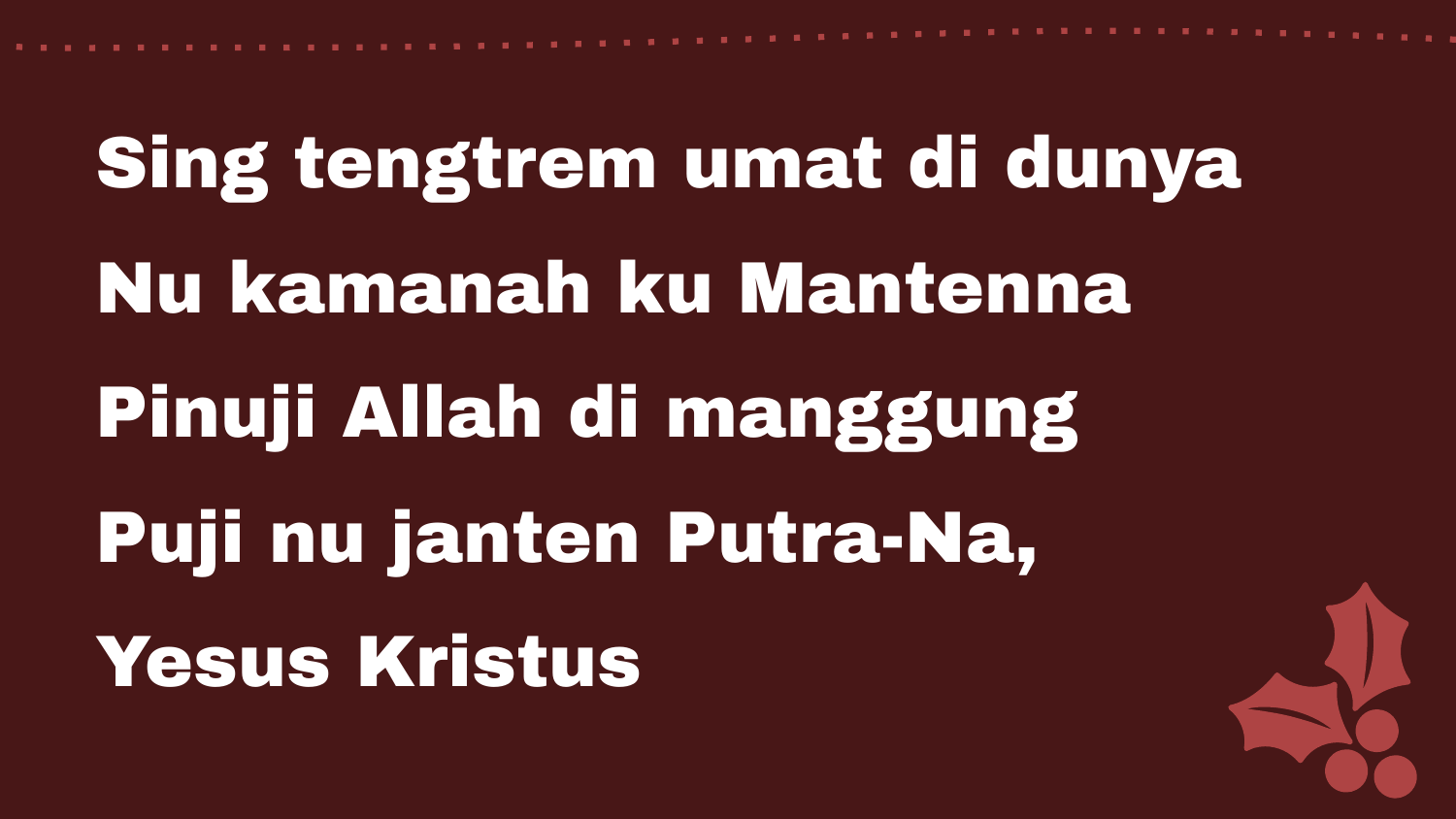

Sing tengtrem umat di dunya
Nu kamanah ku Mantenna
Pinuji Allah di manggung
Puji nu janten Putra-Na,
Yesus Kristus